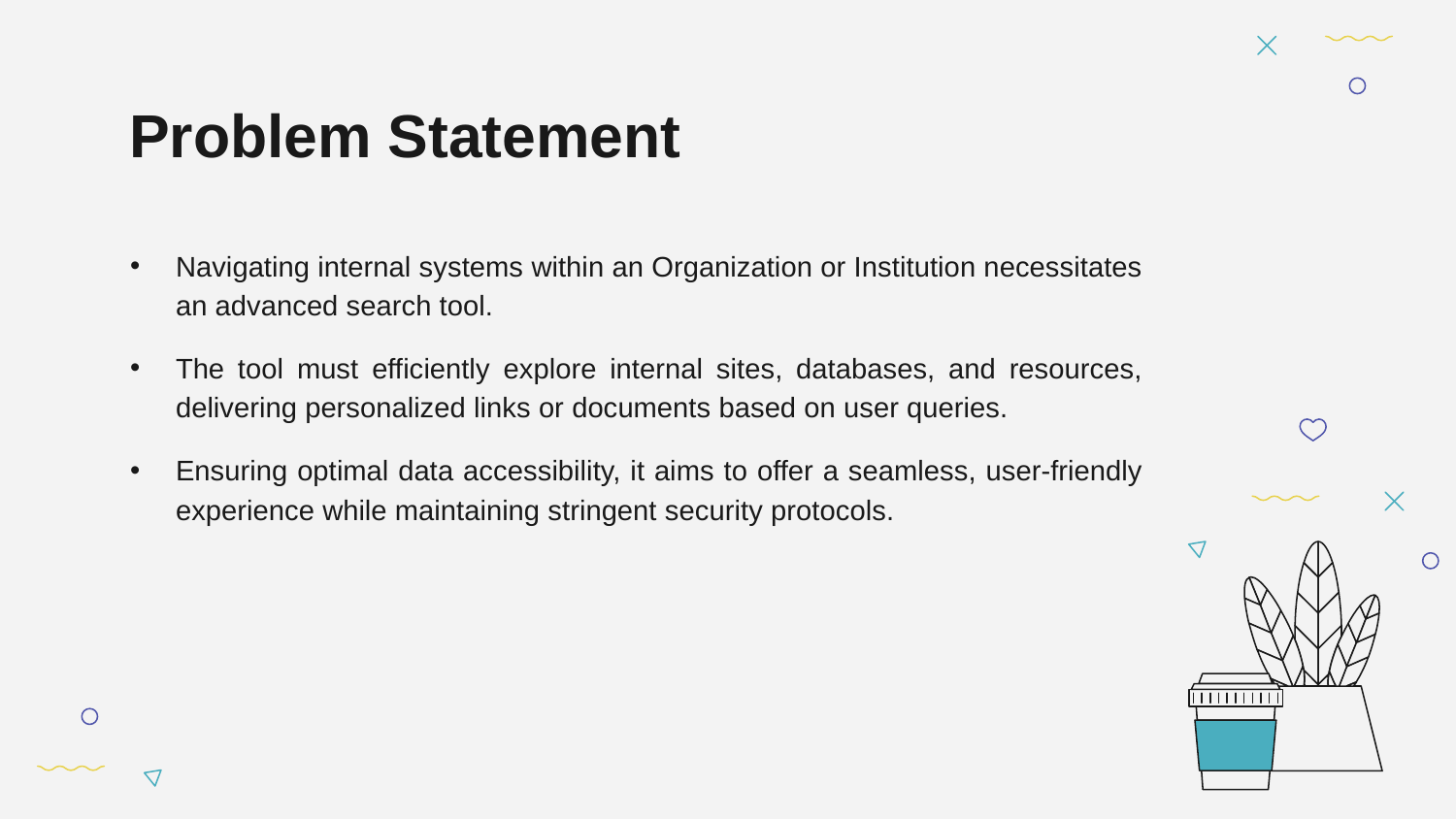

# Problem Statement
Navigating internal systems within an Organization or Institution necessitates an advanced search tool.
The tool must efficiently explore internal sites, databases, and resources, delivering personalized links or documents based on user queries.
Ensuring optimal data accessibility, it aims to offer a seamless, user-friendly experience while maintaining stringent security protocols.